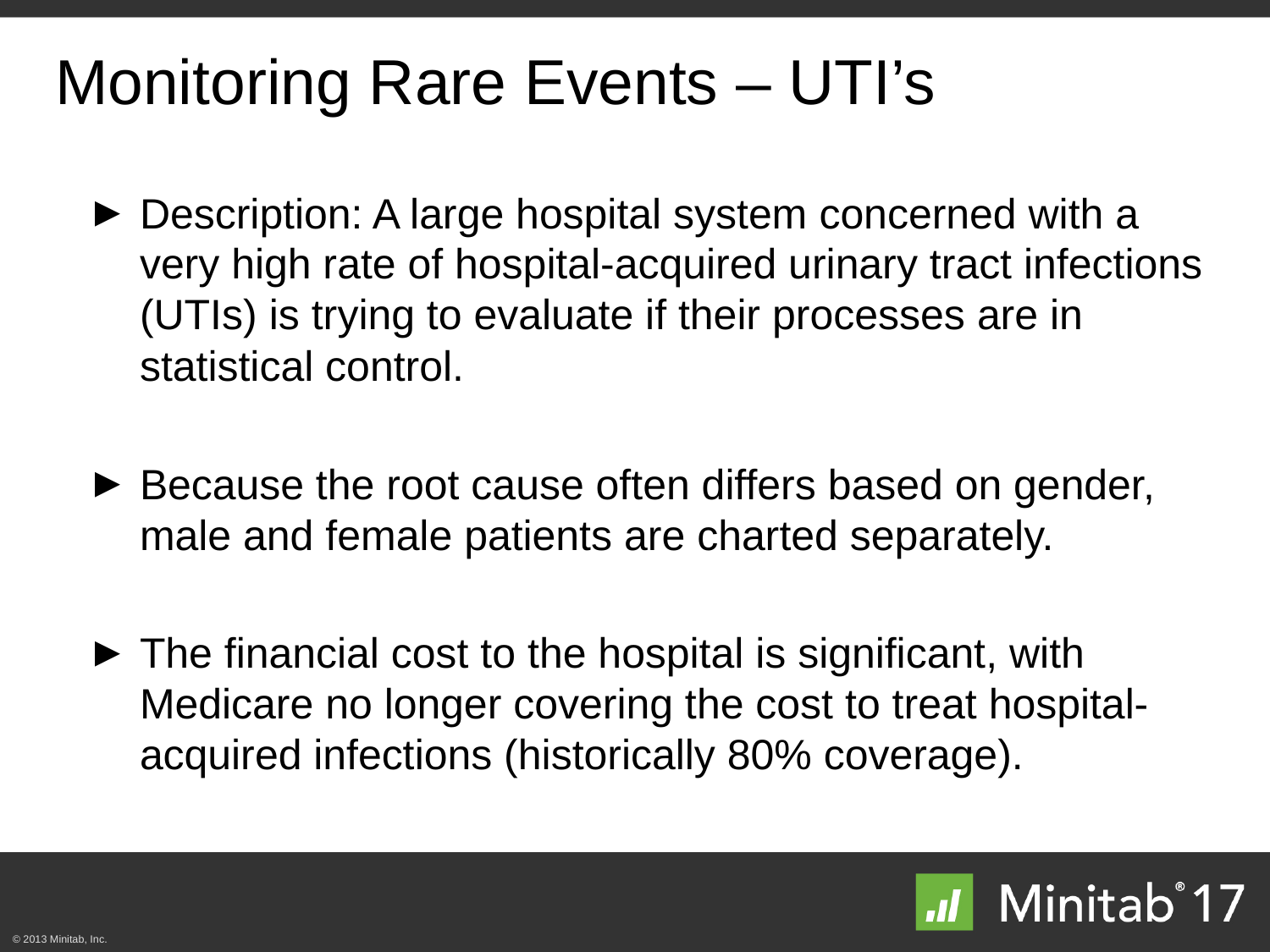

# Monitoring Rare Events – UTI’s
Description: A large hospital system concerned with a very high rate of hospital-acquired urinary tract infections (UTIs) is trying to evaluate if their processes are in statistical control.

Because the root cause often differs based on gender, male and female patients are charted separately.

The financial cost to the hospital is significant, with Medicare no longer covering the cost to treat hospital-acquired infections (historically 80% coverage).